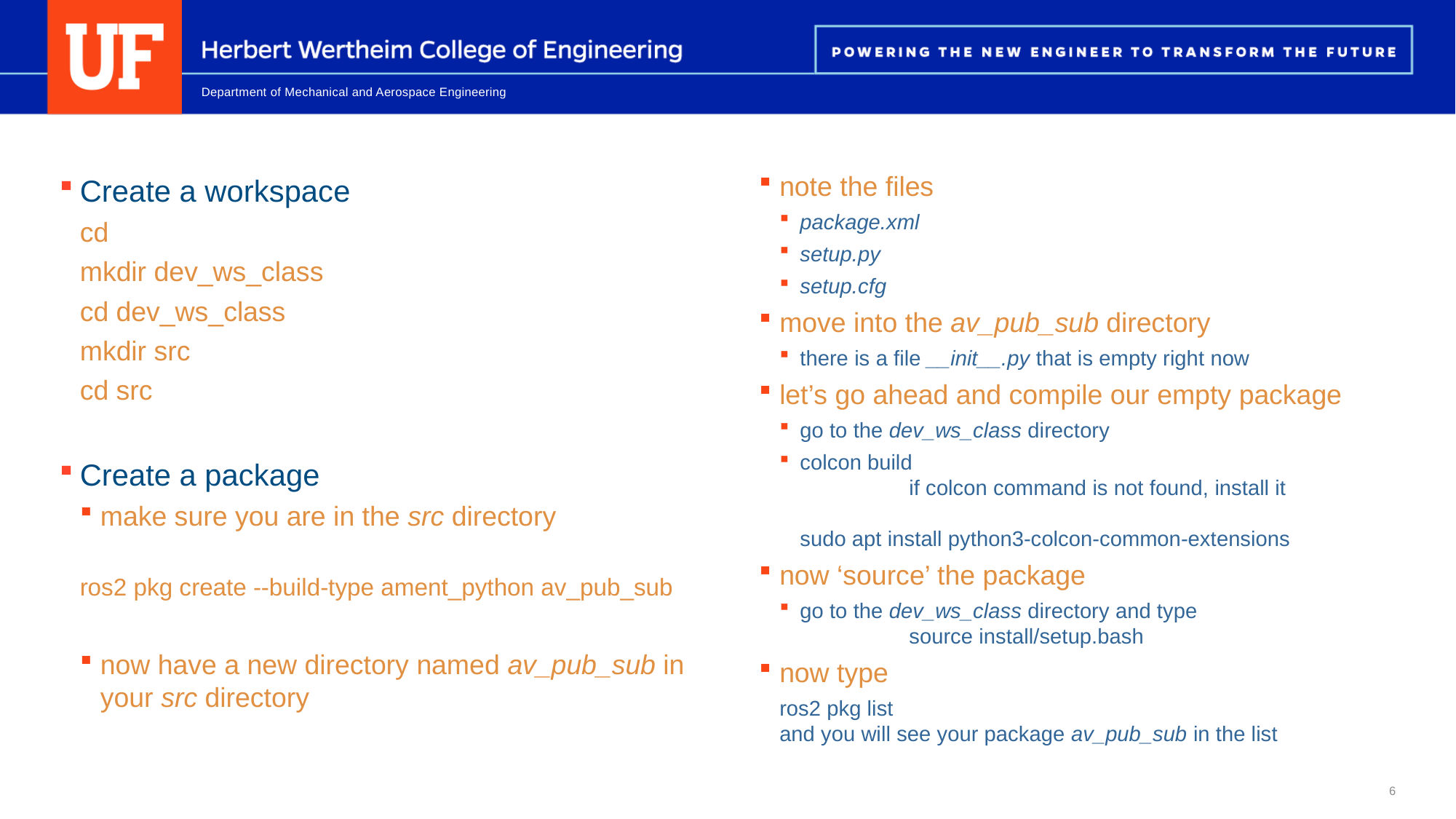

note the files
package.xml
setup.py
setup.cfg
move into the av_pub_sub directory
there is a file __init__.py that is empty right now
let’s go ahead and compile our empty package
go to the dev_ws_class directory
colcon build
	if colcon command is not found, install it
sudo apt install python3-colcon-common-extensions
now ‘source’ the package
go to the dev_ws_class directory and type
	source install/setup.bash
now type
ros2 pkg list
and you will see your package av_pub_sub in the list
Create a workspace
cd
mkdir dev_ws_class
cd dev_ws_class
mkdir src
cd src

Create a package
make sure you are in the src directory
ros2 pkg create --build-type ament_python av_pub_sub

now have a new directory named av_pub_sub in your src directory
6